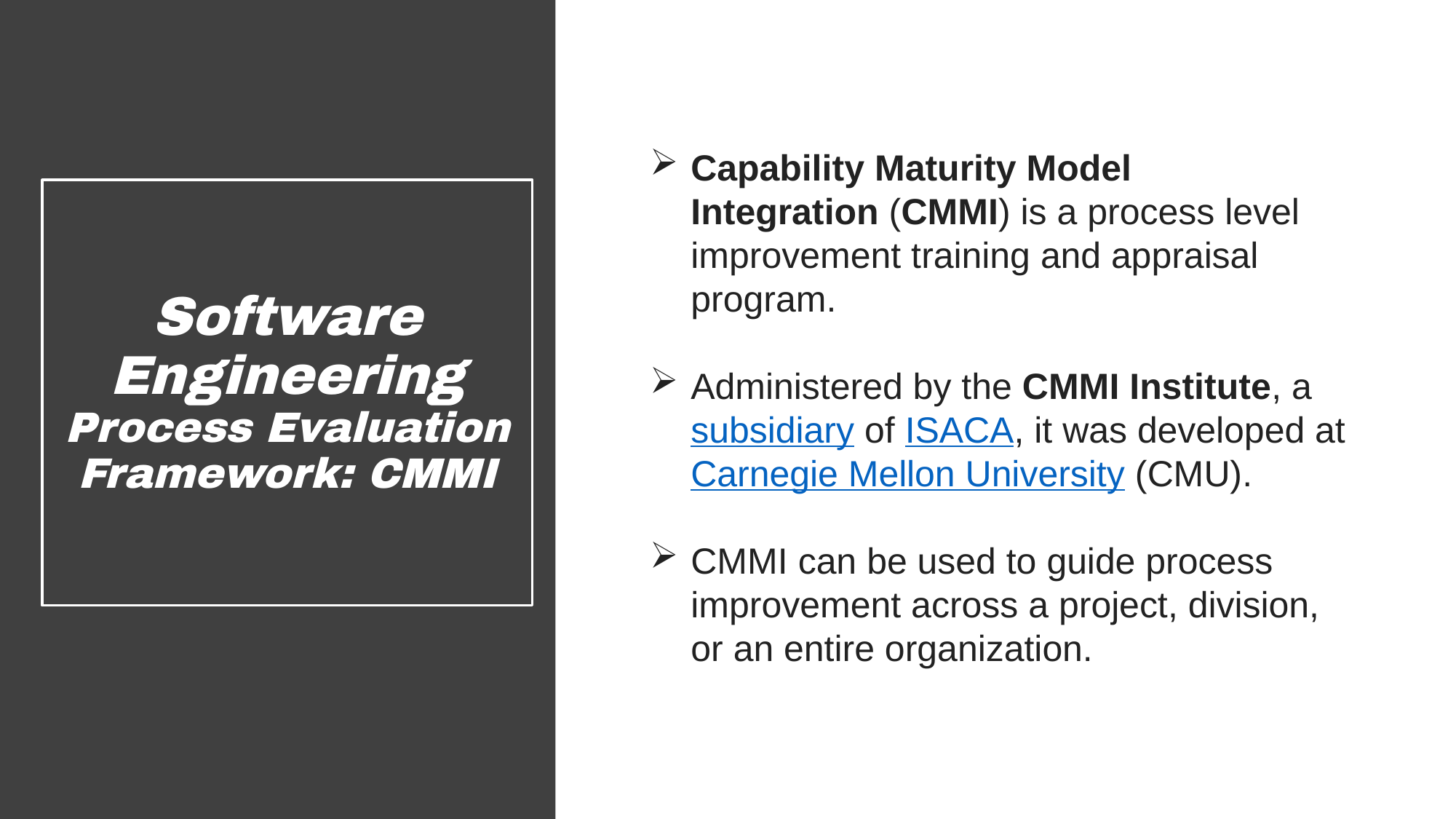

Capability Maturity Model Integration (CMMI) is a process level improvement training and appraisal program.

Administered by the CMMI Institute, a subsidiary of ISACA, it was developed at Carnegie Mellon University (CMU).

CMMI can be used to guide process improvement across a project, division, or an entire organization.
# Software Engineering Process Evaluation Framework: CMMI